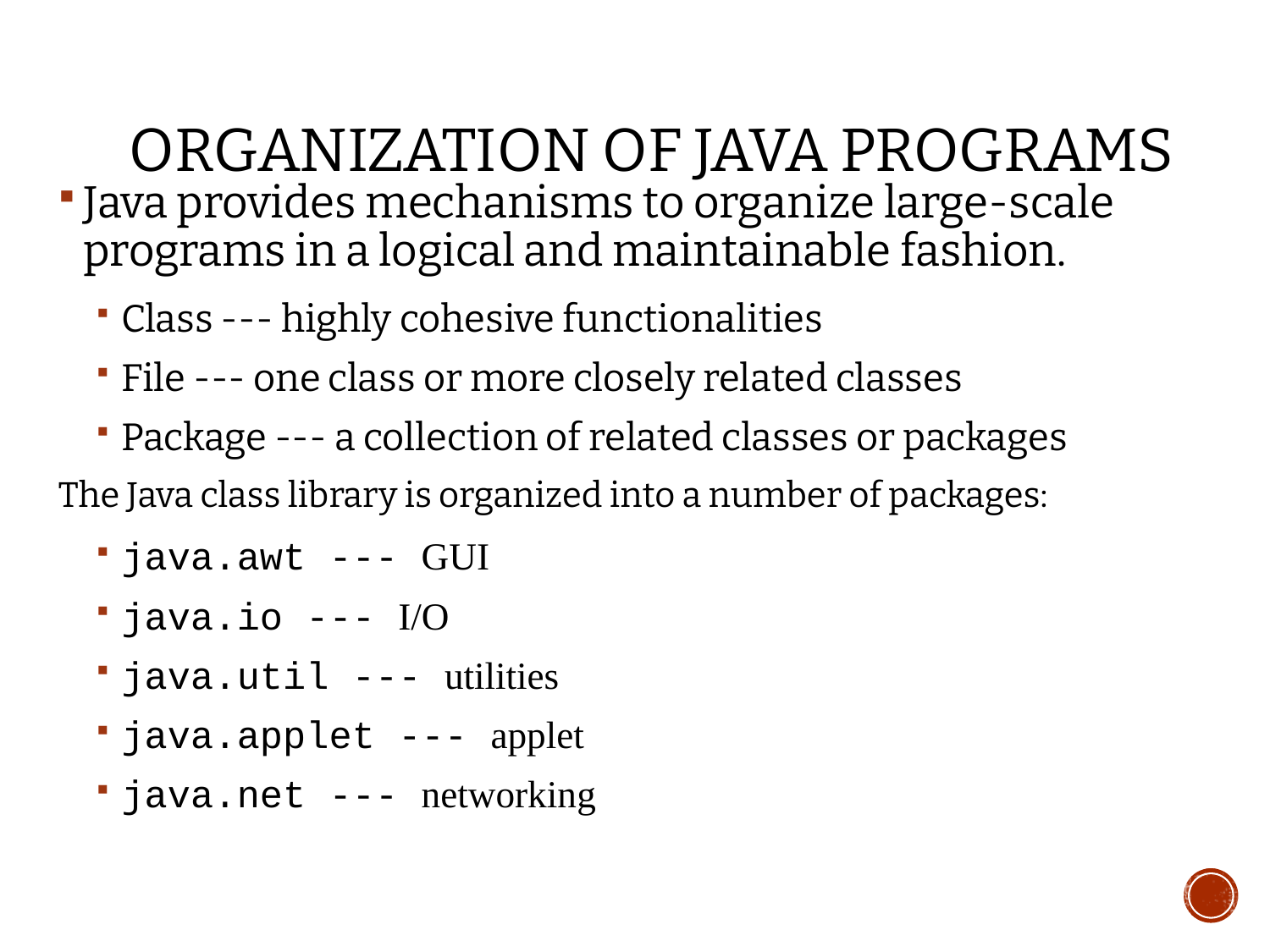

# Organization of Java Programs
Java provides mechanisms to organize large-scale programs in a logical and maintainable fashion.
Class --- highly cohesive functionalities
File --- one class or more closely related classes
Package --- a collection of related classes or packages
The Java class library is organized into a number of packages:
java.awt --- GUI
java.io --- I/O
java.util --- utilities
java.applet --- applet
java.net --- networking